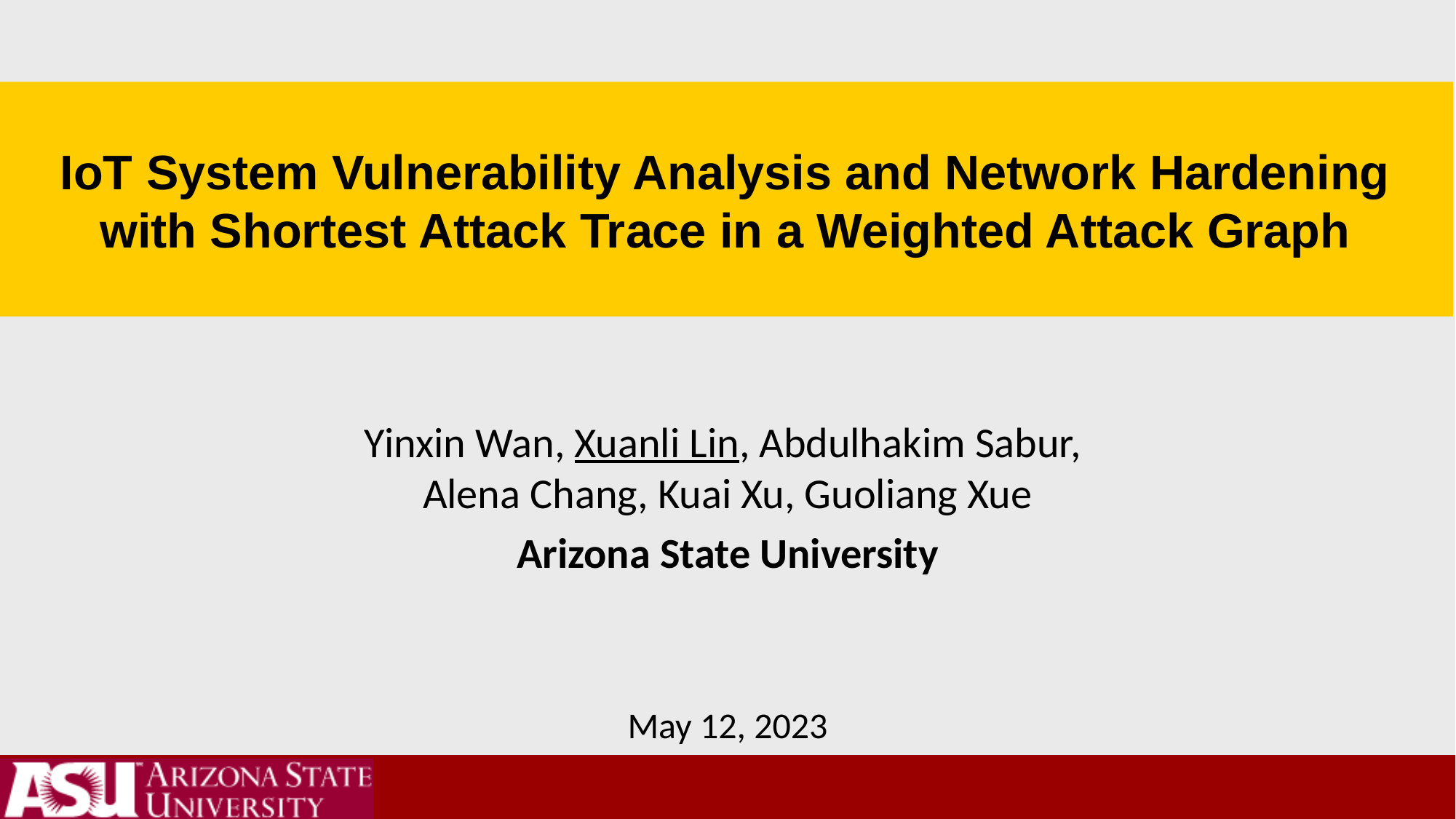

# IoT System Vulnerability Analysis and Network Hardening with Shortest Attack Trace in a Weighted Attack Graph
Yinxin Wan, Xuanli Lin, Abdulhakim Sabur,
Alena Chang, Kuai Xu, Guoliang Xue
Arizona State University

May 12, 2023